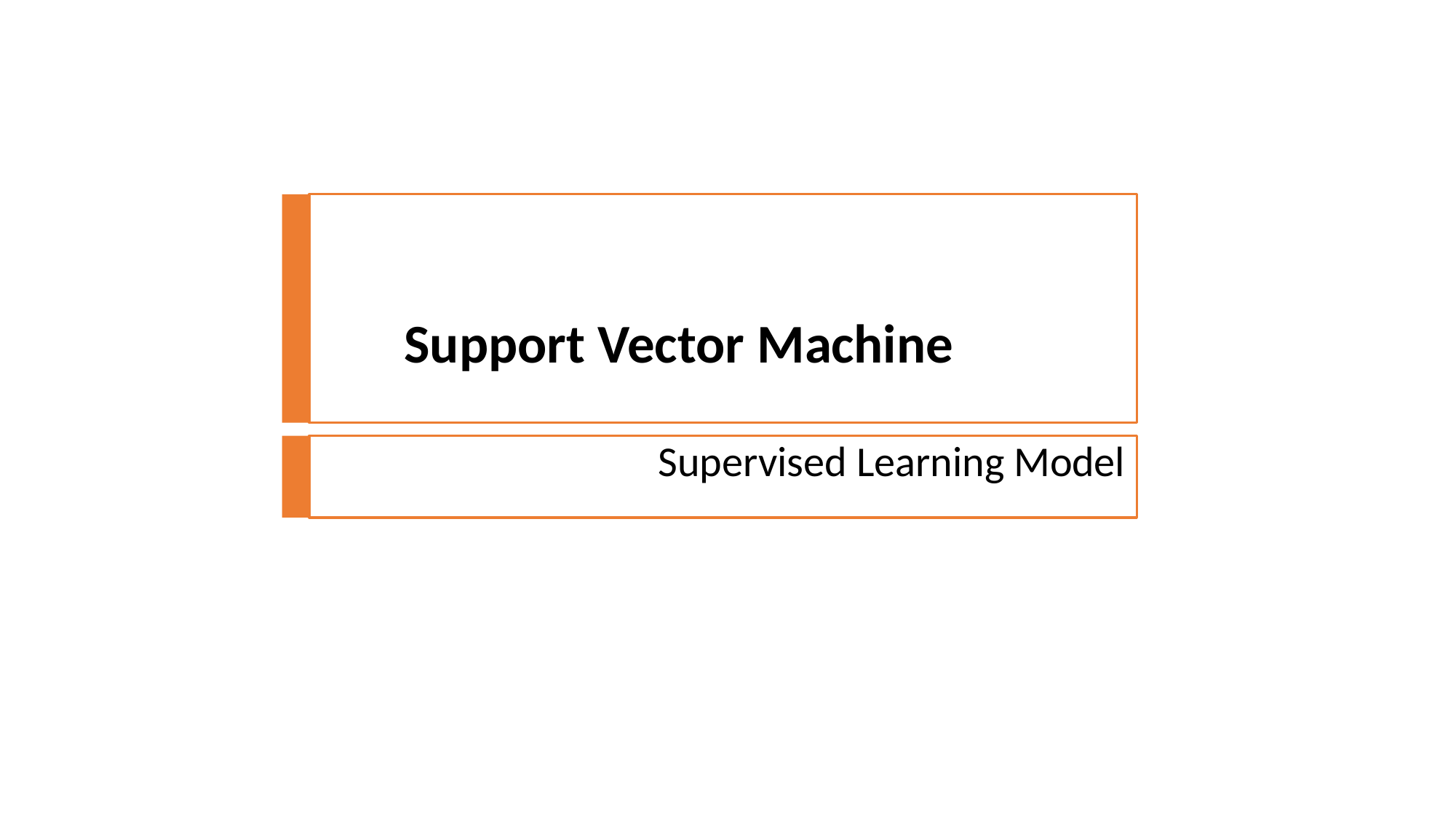

# Support Vector Machine
Supervised Learning Model